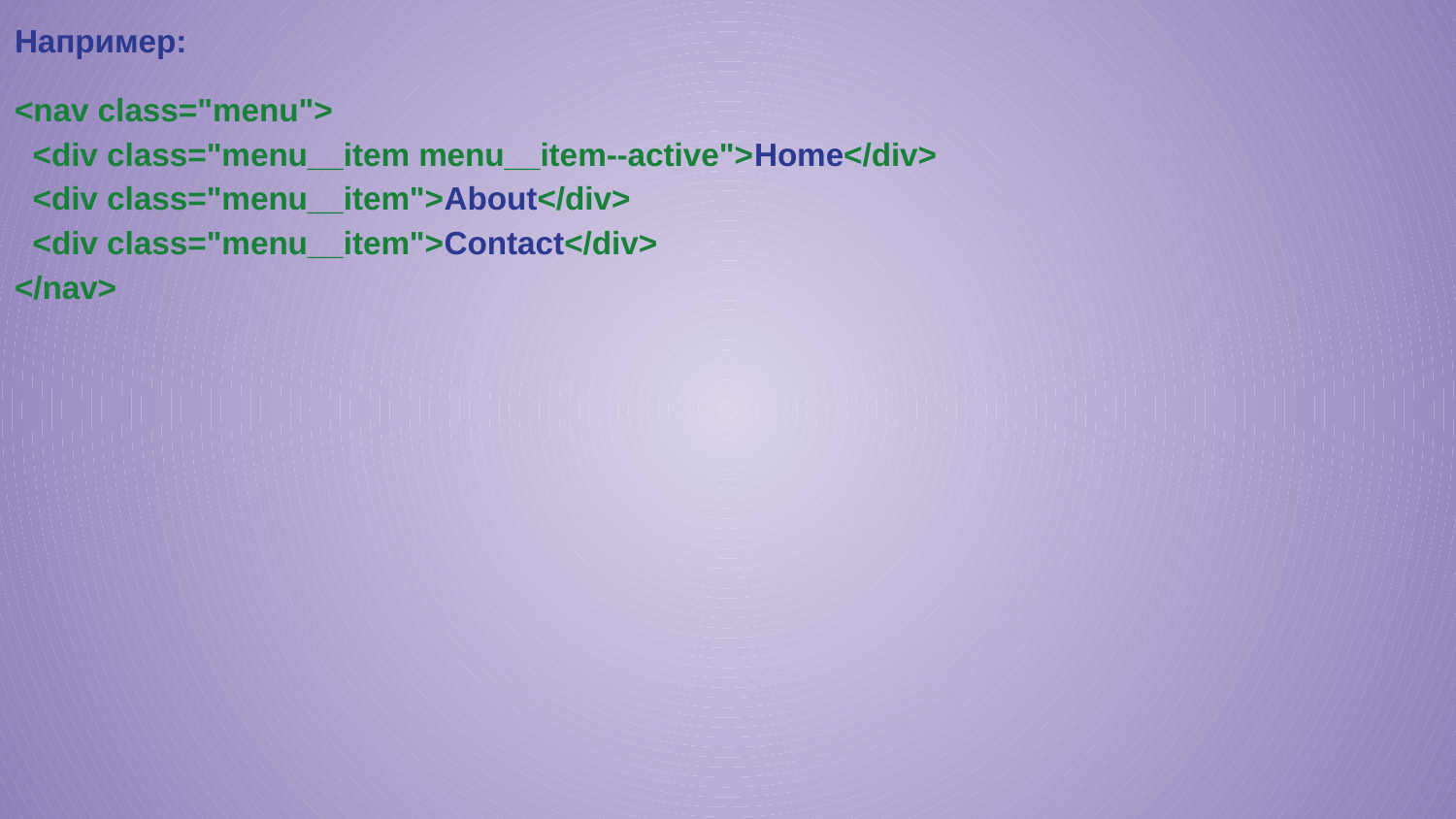

Например:
<nav class="menu">
  <div class="menu__item menu__item--active">Home</div>
  <div class="menu__item">About</div>
  <div class="menu__item">Contact</div>
</nav>